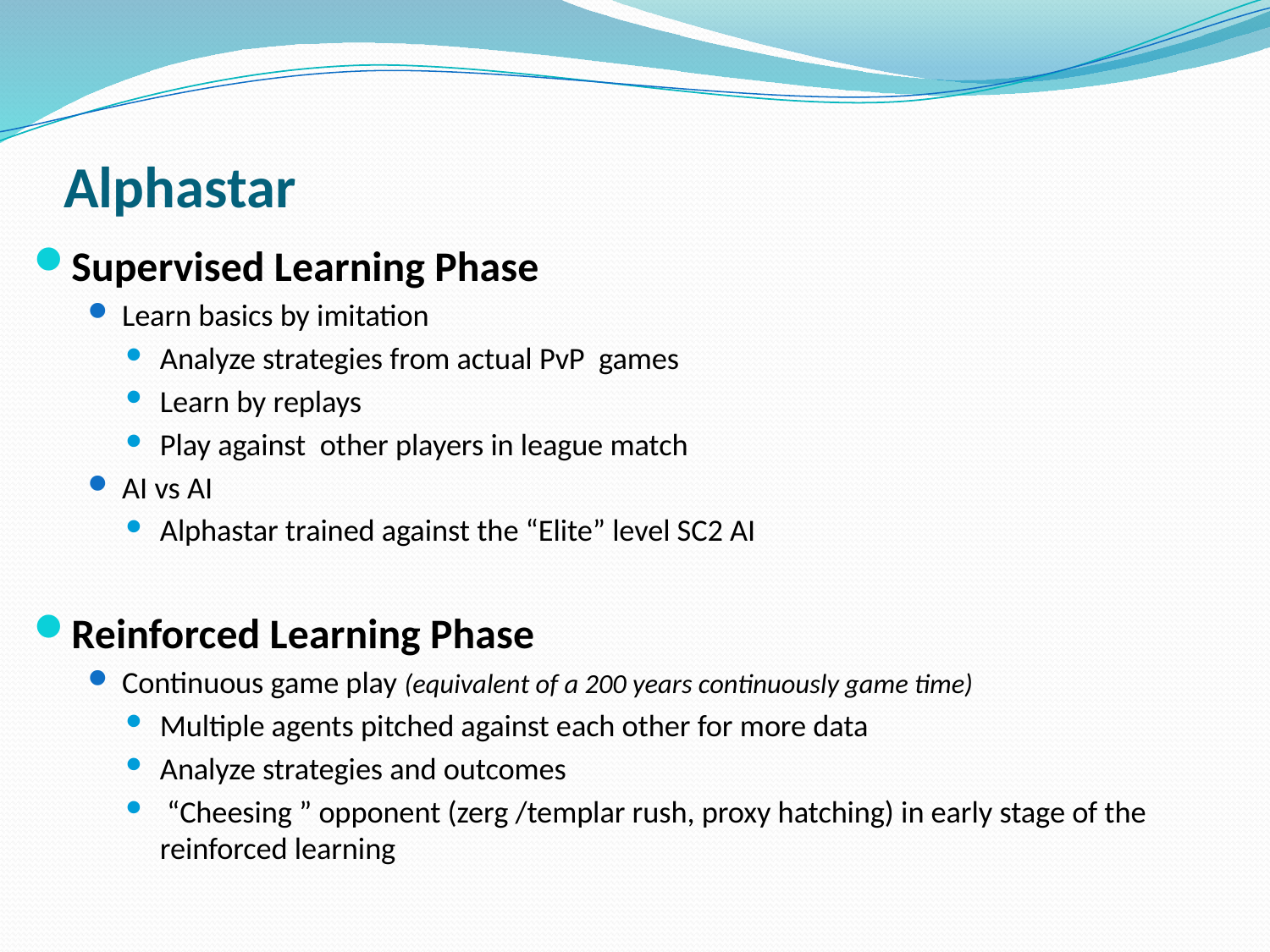

# Alphastar
Supervised Learning Phase
Learn basics by imitation
Analyze strategies from actual PvP  games
Learn by replays
Play against  other players in league match
AI vs AI
Alphastar trained against the “Elite” level SC2 AI

Reinforced Learning Phase
Continuous game play (equivalent of a 200 years continuously game time)
Multiple agents pitched against each other for more data
Analyze strategies and outcomes
 “Cheesing ” opponent (zerg /templar rush, proxy hatching) in early stage of the reinforced learning